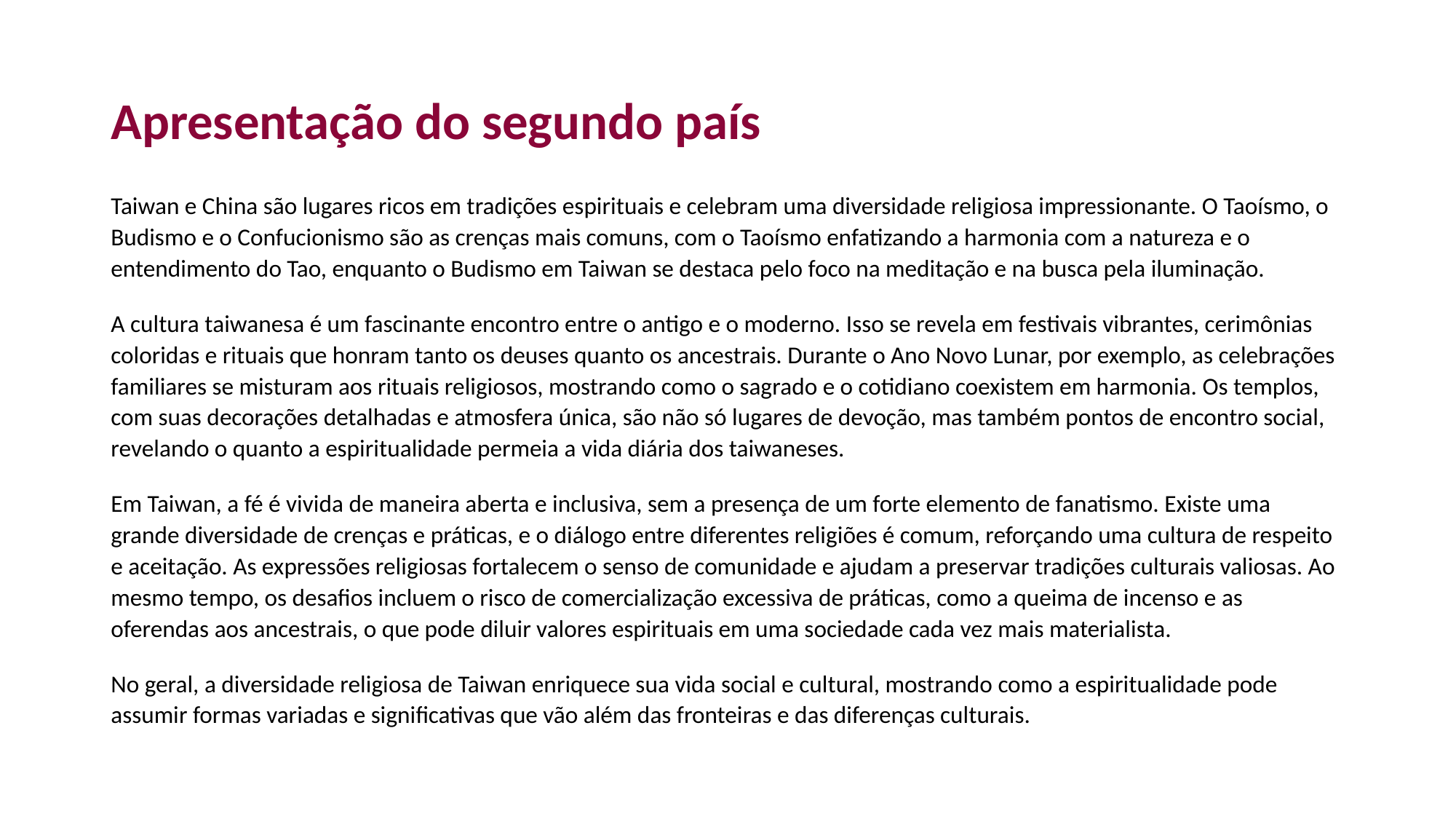

# Apresentação do segundo país
Taiwan e China são lugares ricos em tradições espirituais e celebram uma diversidade religiosa impressionante. O Taoísmo, o Budismo e o Confucionismo são as crenças mais comuns, com o Taoísmo enfatizando a harmonia com a natureza e o entendimento do Tao, enquanto o Budismo em Taiwan se destaca pelo foco na meditação e na busca pela iluminação.
A cultura taiwanesa é um fascinante encontro entre o antigo e o moderno. Isso se revela em festivais vibrantes, cerimônias coloridas e rituais que honram tanto os deuses quanto os ancestrais. Durante o Ano Novo Lunar, por exemplo, as celebrações familiares se misturam aos rituais religiosos, mostrando como o sagrado e o cotidiano coexistem em harmonia. Os templos, com suas decorações detalhadas e atmosfera única, são não só lugares de devoção, mas também pontos de encontro social, revelando o quanto a espiritualidade permeia a vida diária dos taiwaneses.
Em Taiwan, a fé é vivida de maneira aberta e inclusiva, sem a presença de um forte elemento de fanatismo. Existe uma grande diversidade de crenças e práticas, e o diálogo entre diferentes religiões é comum, reforçando uma cultura de respeito e aceitação. As expressões religiosas fortalecem o senso de comunidade e ajudam a preservar tradições culturais valiosas. Ao mesmo tempo, os desafios incluem o risco de comercialização excessiva de práticas, como a queima de incenso e as oferendas aos ancestrais, o que pode diluir valores espirituais em uma sociedade cada vez mais materialista.
No geral, a diversidade religiosa de Taiwan enriquece sua vida social e cultural, mostrando como a espiritualidade pode assumir formas variadas e significativas que vão além das fronteiras e das diferenças culturais.